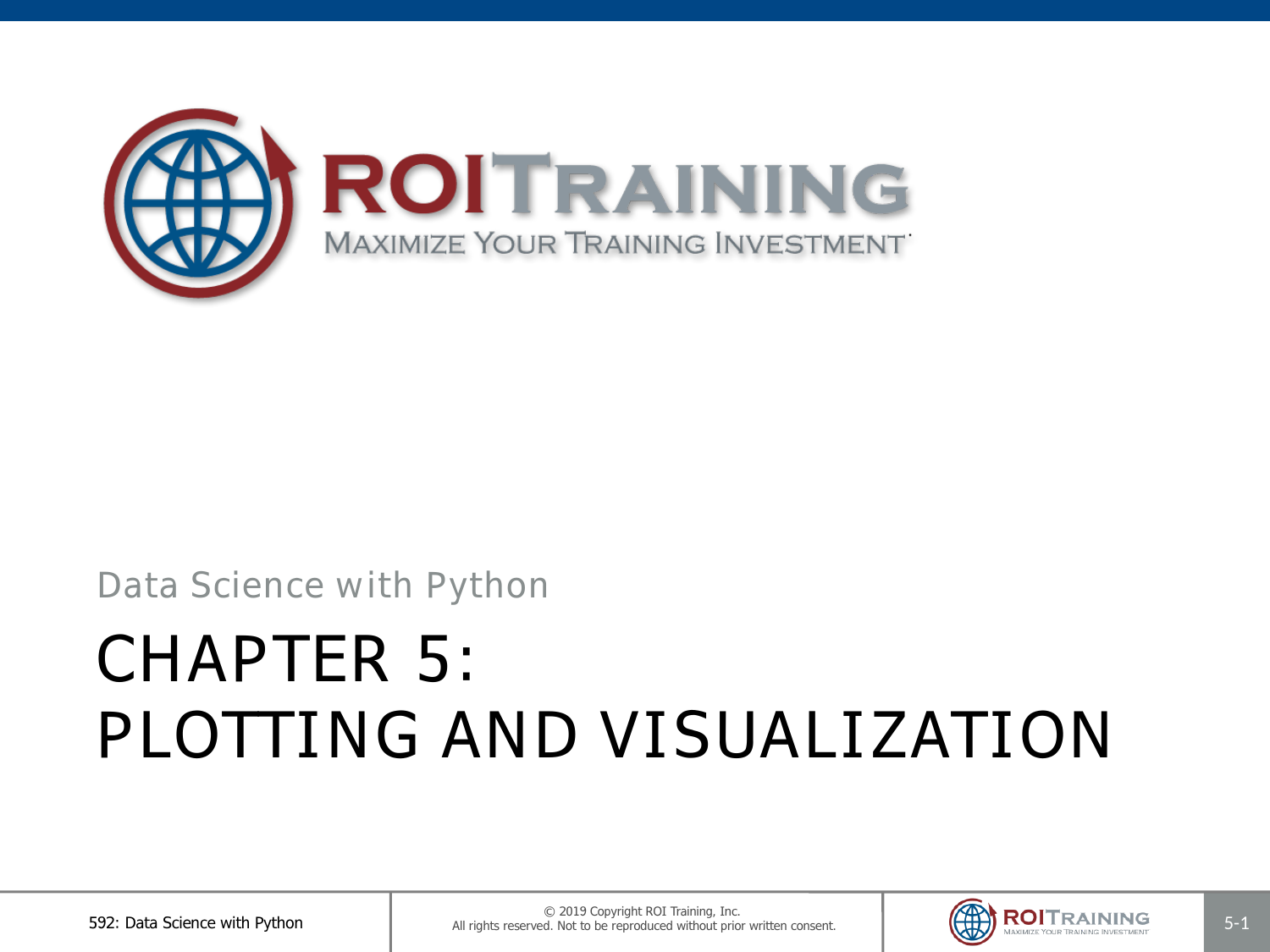

Data Science with Python
# Chapter 5: Plotting and Visualization